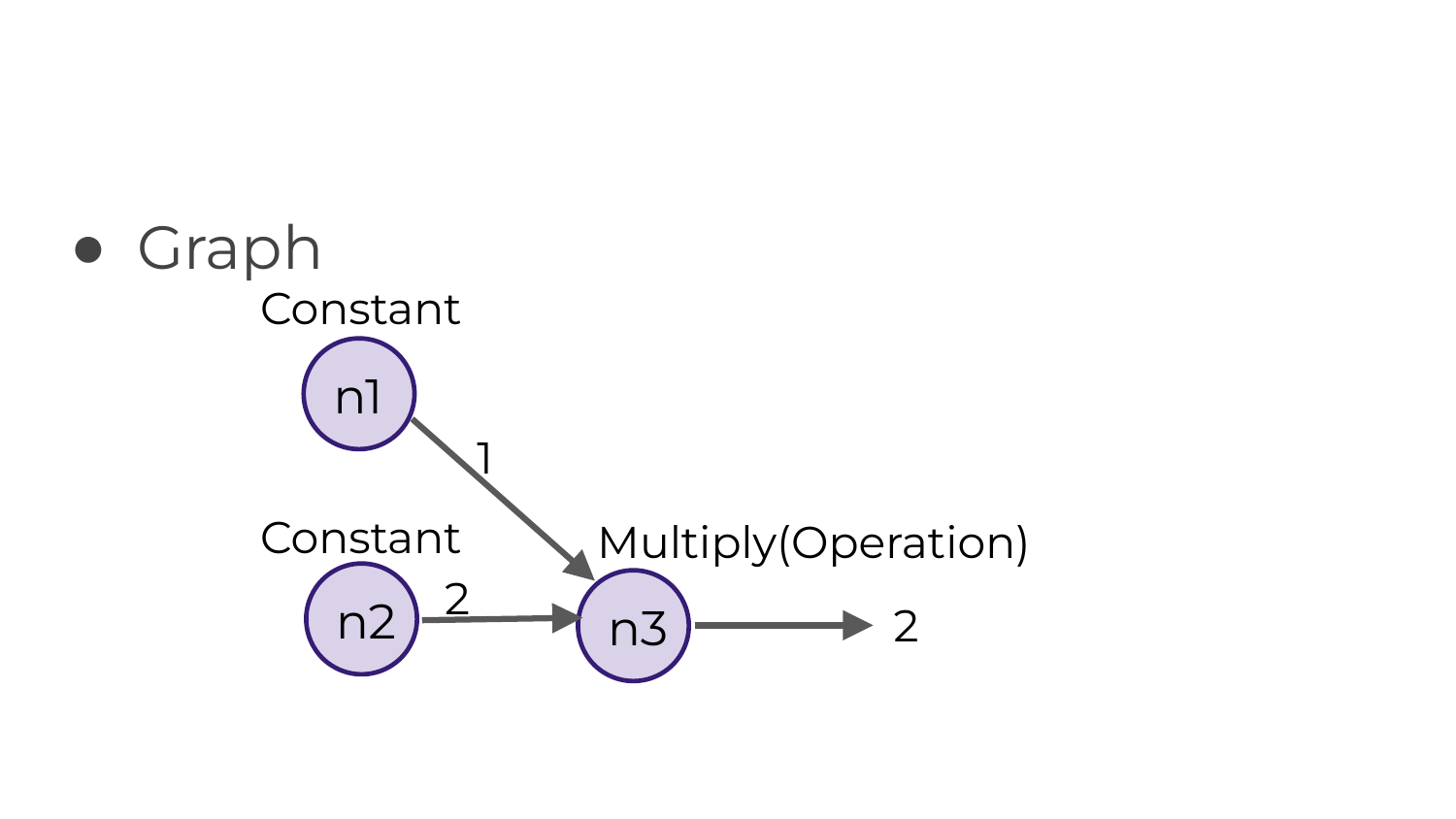

Graph
Constant

n1
1
Constant
Multiply(Operation)
2

n2
n3
2